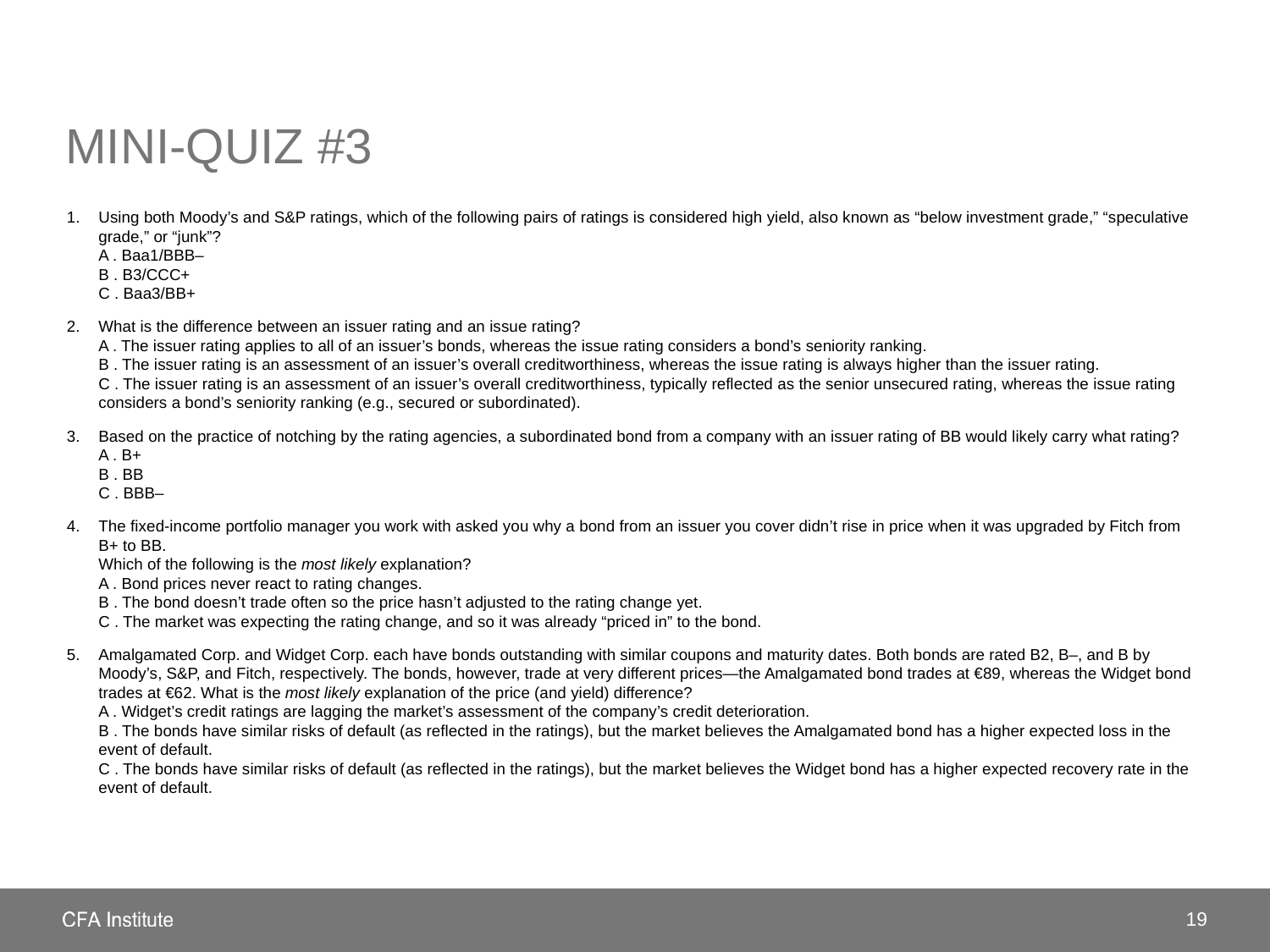

# Mini-quiz #3
Using both Moody’s and S&P ratings, which of the following pairs of ratings is considered high yield, also known as “below investment grade,” “speculative grade,” or “junk”?
A . Baa1/BBB–
B . B3/CCC+
C . Baa3/BB+
What is the difference between an issuer rating and an issue rating?
A . The issuer rating applies to all of an issuer’s bonds, whereas the issue rating considers a bond’s seniority ranking.
B . The issuer rating is an assessment of an issuer’s overall creditworthiness, whereas the issue rating is always higher than the issuer rating.
C . The issuer rating is an assessment of an issuer’s overall creditworthiness, typically reflected as the senior unsecured rating, whereas the issue rating considers a bond’s seniority ranking (e.g., secured or subordinated).
Based on the practice of notching by the rating agencies, a subordinated bond from a company with an issuer rating of BB would likely carry what rating?
A . B+
B . BB
C . BBB–
The fixed-income portfolio manager you work with asked you why a bond from an issuer you cover didn’t rise in price when it was upgraded by Fitch from B+ to BB.
Which of the following is the most likely explanation?
A . Bond prices never react to rating changes.
B . The bond doesn’t trade often so the price hasn’t adjusted to the rating change yet.
C . The market was expecting the rating change, and so it was already “priced in” to the bond.
Amalgamated Corp. and Widget Corp. each have bonds outstanding with similar coupons and maturity dates. Both bonds are rated B2, B–, and B by Moody’s, S&P, and Fitch, respectively. The bonds, however, trade at very different prices—the Amalgamated bond trades at €89, whereas the Widget bond trades at €62. What is the most likely explanation of the price (and yield) difference?
A . Widget’s credit ratings are lagging the market’s assessment of the company’s credit deterioration.
B . The bonds have similar risks of default (as reflected in the ratings), but the market believes the Amalgamated bond has a higher expected loss in the event of default.
C . The bonds have similar risks of default (as reflected in the ratings), but the market believes the Widget bond has a higher expected recovery rate in the event of default.
19